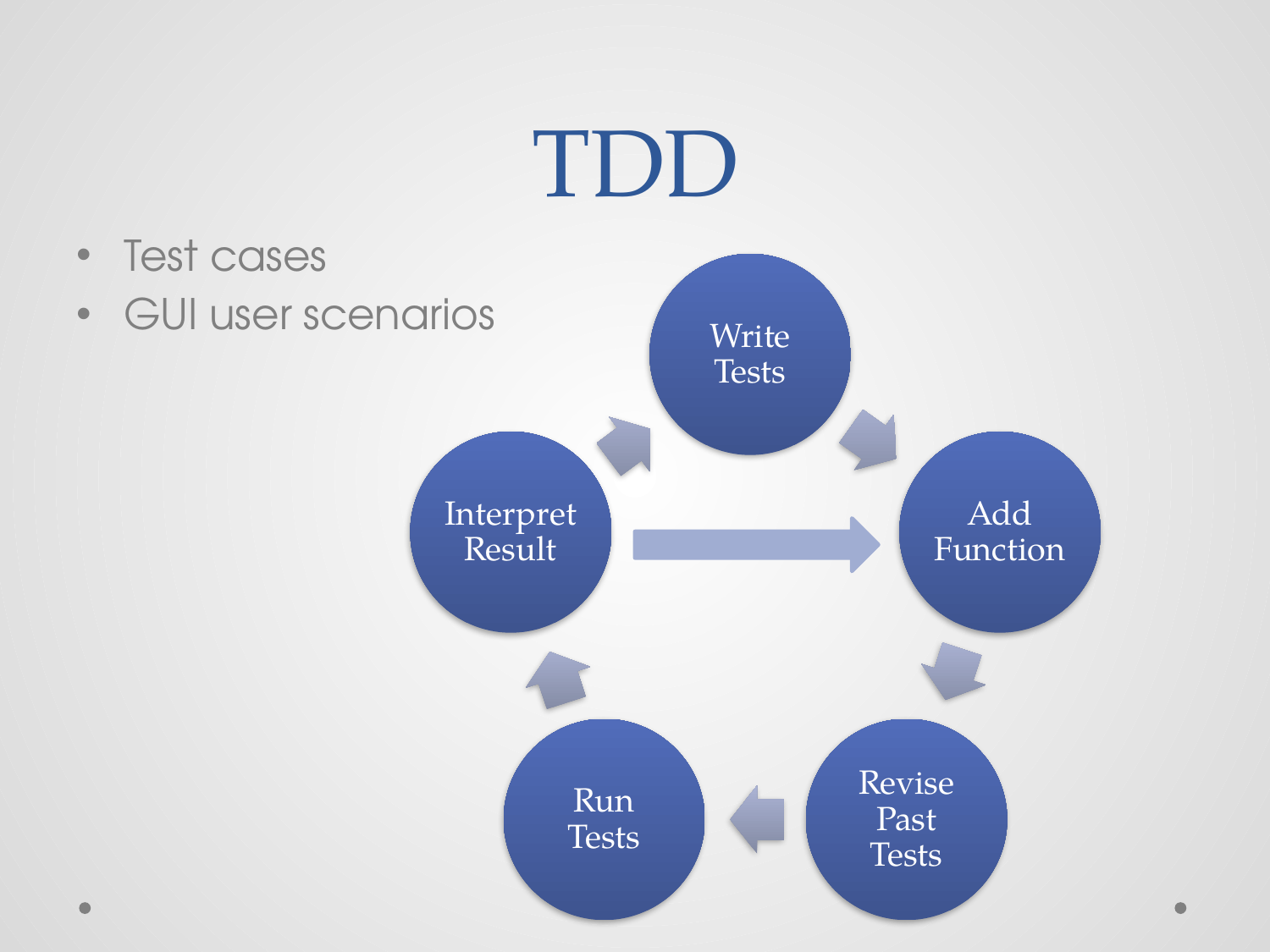

# TDD
Test cases
GUI user scenarios

Write Tests

Add Function

Revise Past Tests

Run Tests

Interpret Result